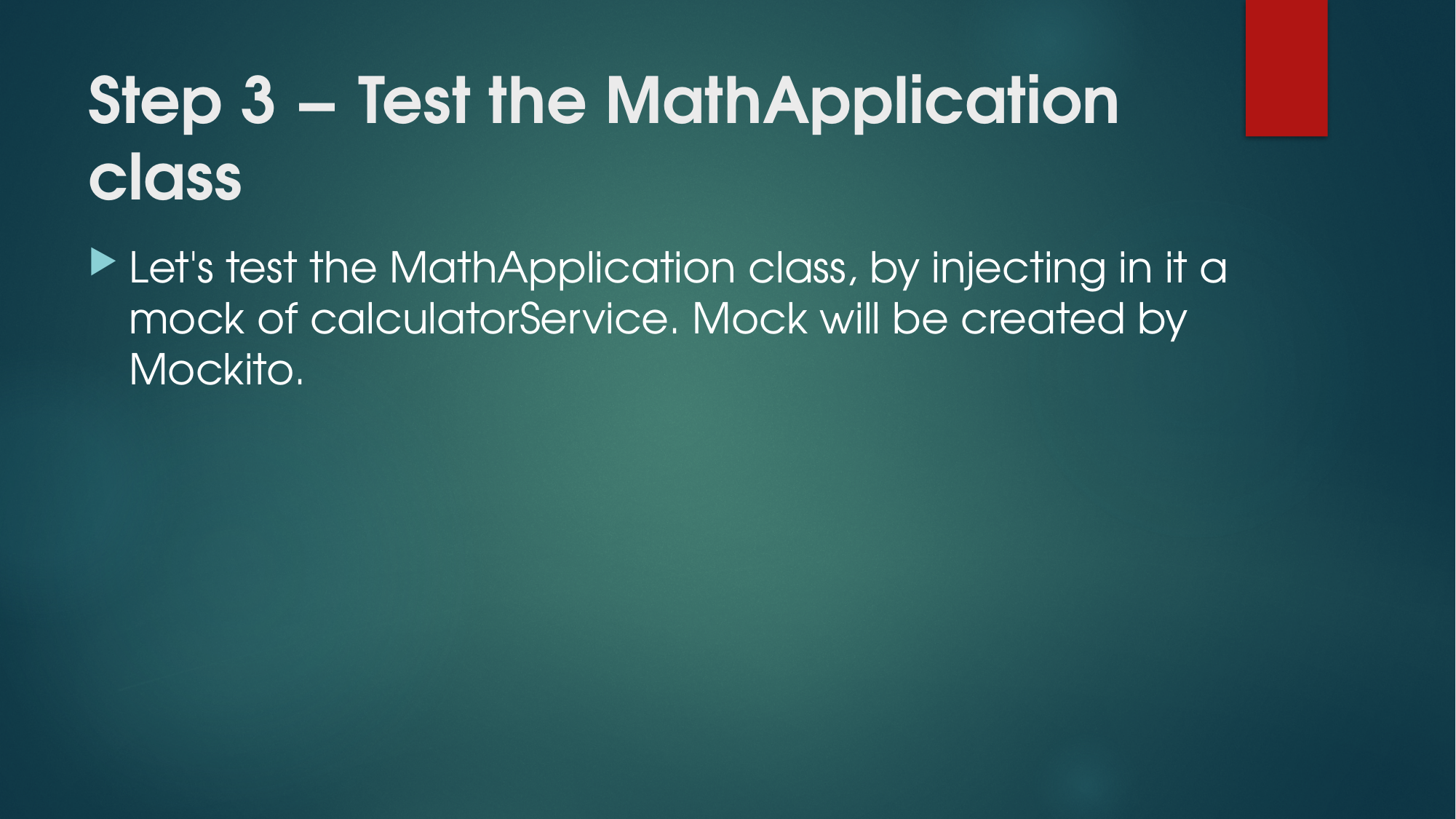

# Step 3 − Test the MathApplication class
Let's test the MathApplication class, by injecting in it a mock of calculatorService. Mock will be created by Mockito.